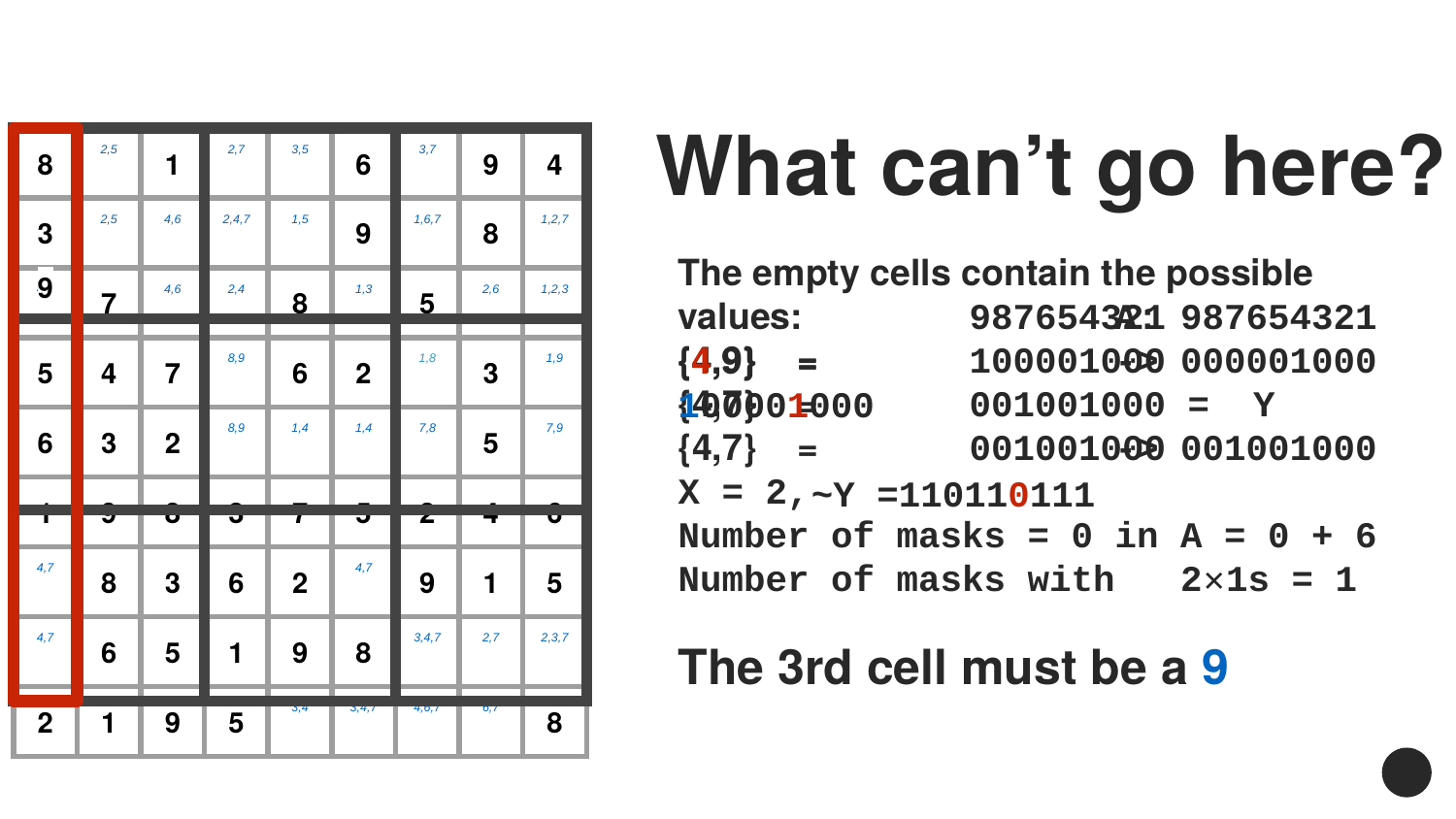

What can’t go here?

|  |  |  |
| --- | --- | --- |
|  |  |  |
|  |  |  |

| 8 | 2,5 | 1 | 2,7 | 3,5 | 6 | 3,7 | 9 | 4 |
| --- | --- | --- | --- | --- | --- | --- | --- | --- |
| 3 | 2,5 | 4,6 | 2,4,7 | 1,5 | 9 | 1,6,7 | 8 | 1,2,7 |
| 4,9 | 7 | 4,6 | 2,4 | 8 | 1,3 | 5 | 2,6 | 1,2,3 |
| 5 | 4 | 7 | 8,9 | 6 | 2 | 1,8 | 3 | 1,9 |
| 6 | 3 | 2 | 8,9 | 1,4 | 1,4 | 7,8 | 5 | 7,9 |
| 1 | 9 | 8 | 3 | 7 | 5 | 2 | 4 | 6 |
| 4,7 | 8 | 3 | 6 | 2 | 4,7 | 9 | 1 | 5 |
| 4,7 | 6 | 5 | 1 | 9 | 8 | 3,4,7 | 2,7 | 2,3,7 |
| 2 | 1 | 9 | 5 | 3,4 | 3,4,7 | 4,6,7 | 6,7 | 8 |
The empty cells contain the possible values:		987654321
{4,9}    = 	100001000
{4,7}    = 	001001000 =  Y
{4,7}    = 	001001000
X = 2,
Number of masks = 0 in A = 0 + 6
Number of masks with   2✕1s = 1

A: 987654321
-> 000001000

-> 001001000
9
{4,9}    = 	100001000
~Y =110110111

The 3rd cell must be a 9